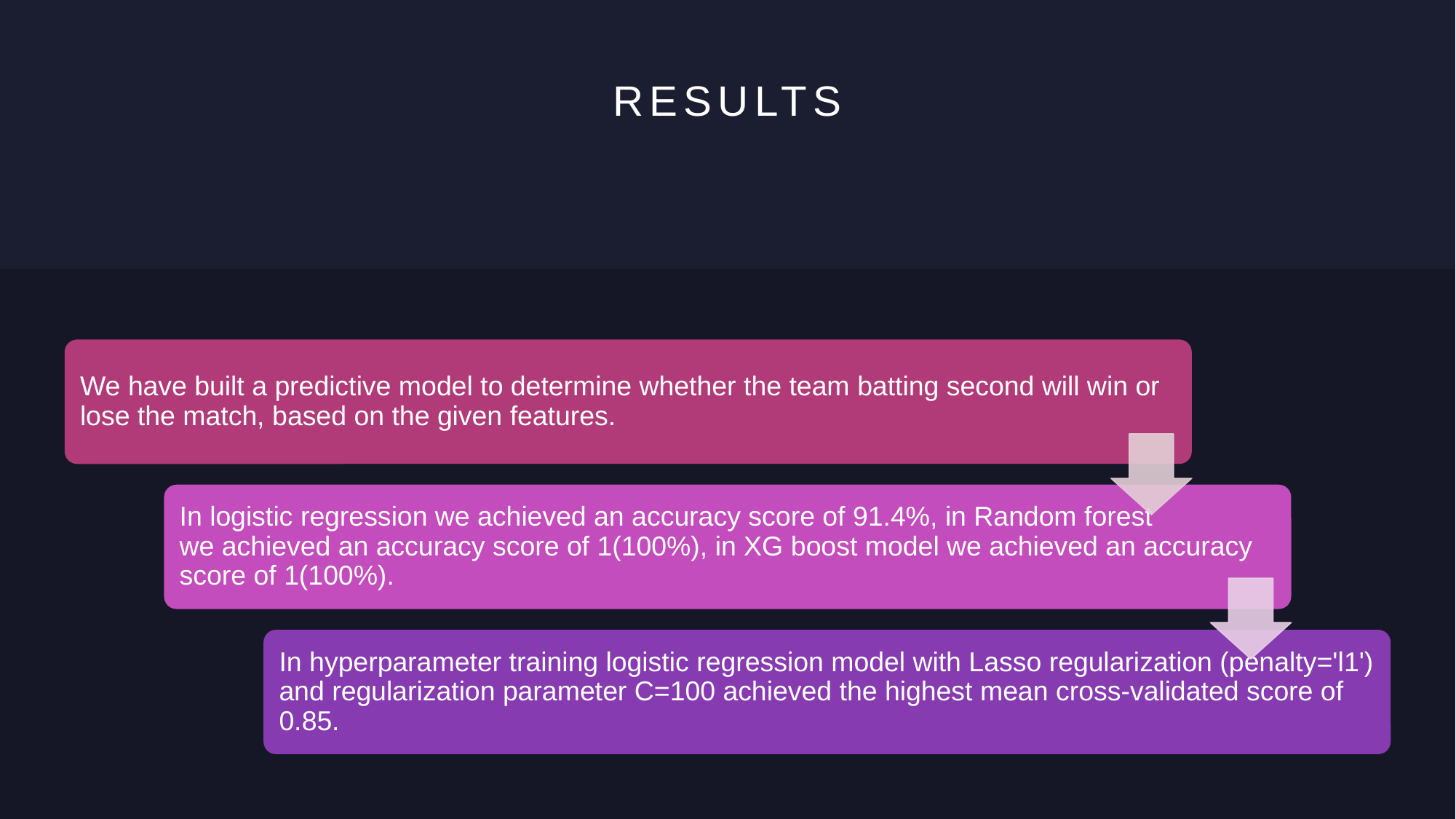

# Results

We have built a predictive model to determine whether the team batting second will win or lose the match, based on the given features.
In logistic regression we achieved an accuracy score of 91.4%, in Random forest we achieved an accuracy score of 1(100%), in XG boost model we achieved an accuracy score of 1(100%).
In hyperparameter training logistic regression model with Lasso regularization (penalty='l1') and regularization parameter C=100 achieved the highest mean cross-validated score of 0.85.